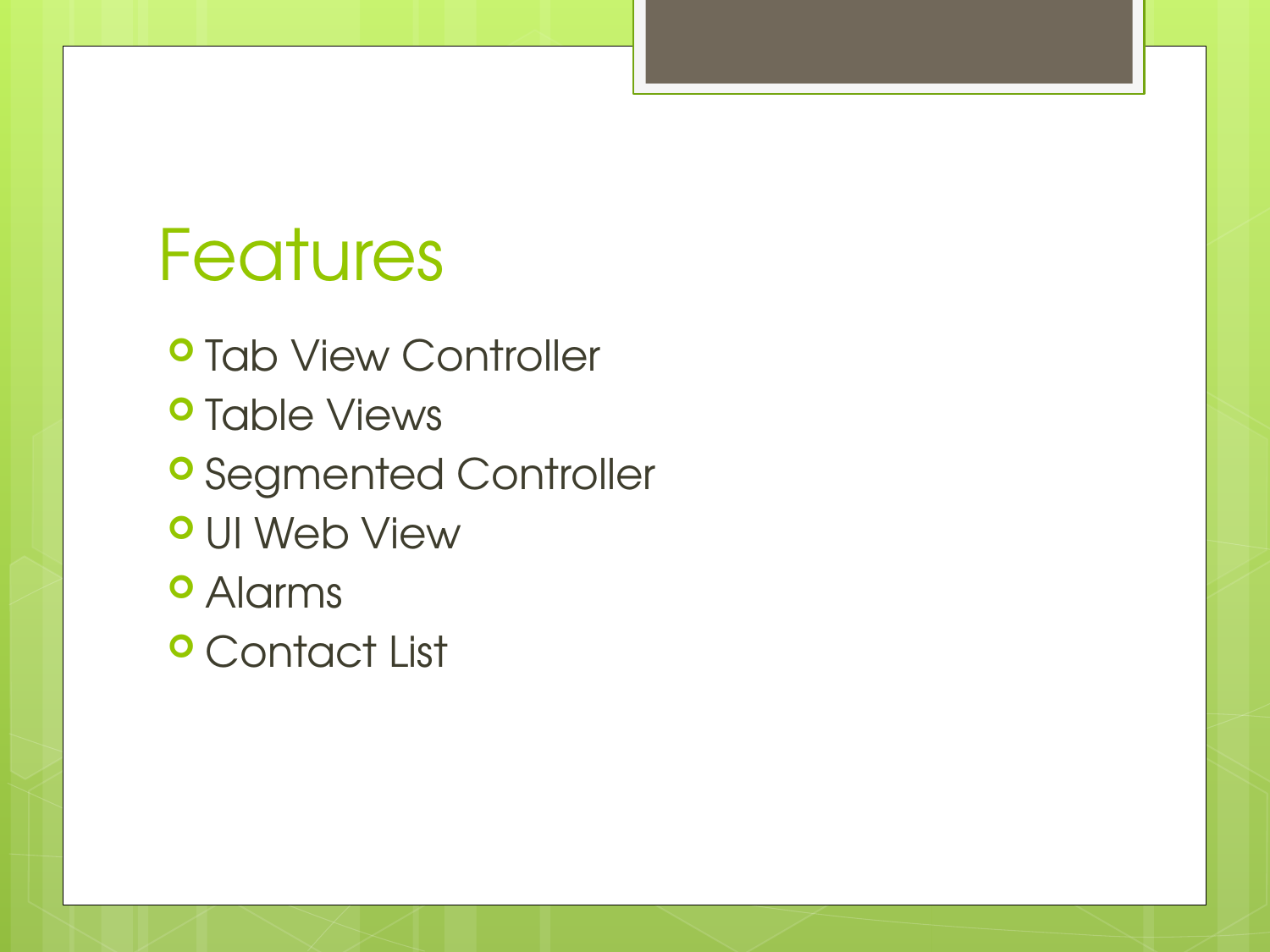

# Features
Tab View Controller
Table Views
Segmented Controller
UI Web View
Alarms
Contact List